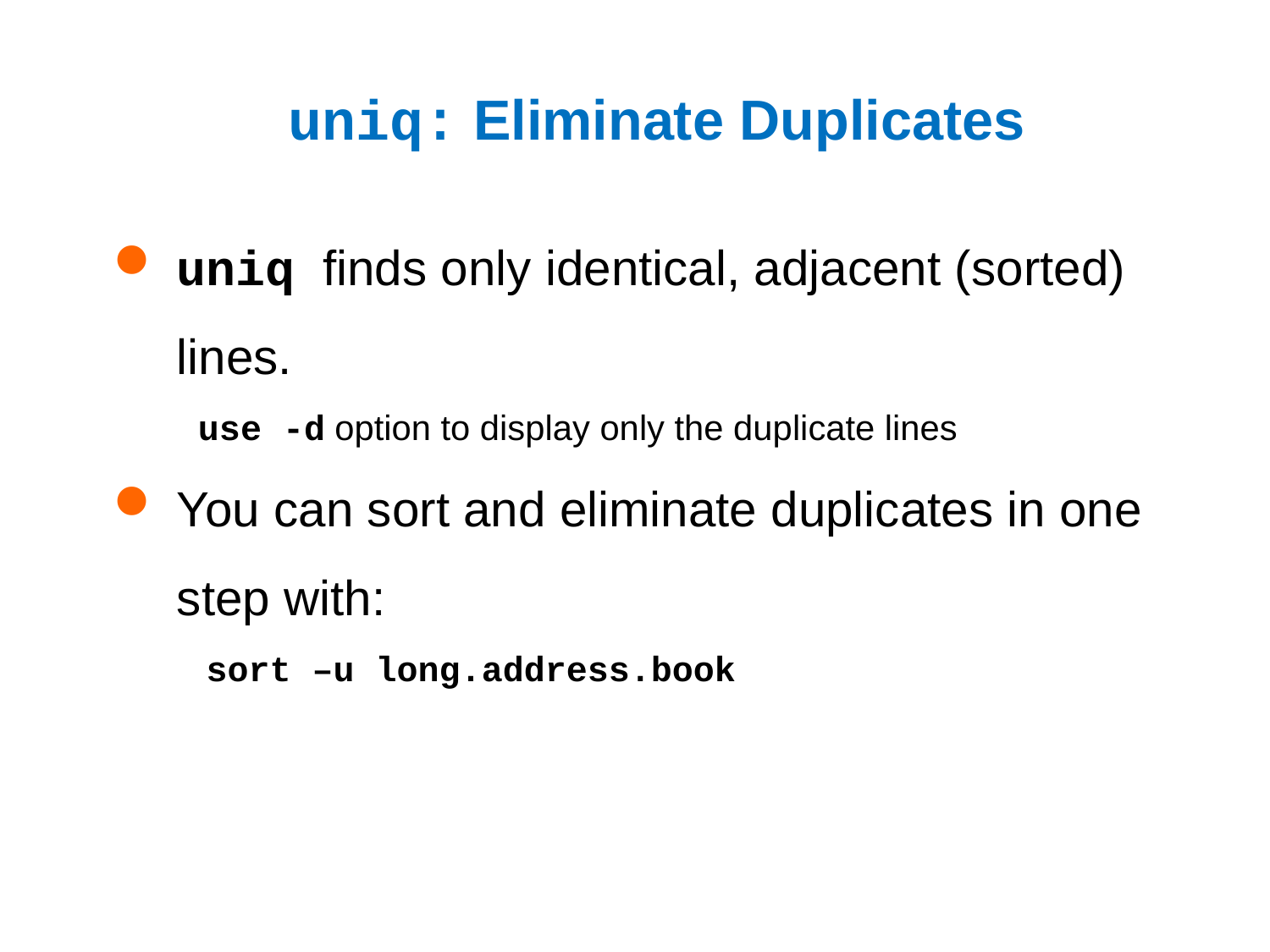

# uniq: Eliminate Duplicates
uniq  finds only identical, adjacent (sorted) lines.
 use -d option to display only the duplicate lines
You can sort and eliminate duplicates in one step with:
   sort –u long.address.book